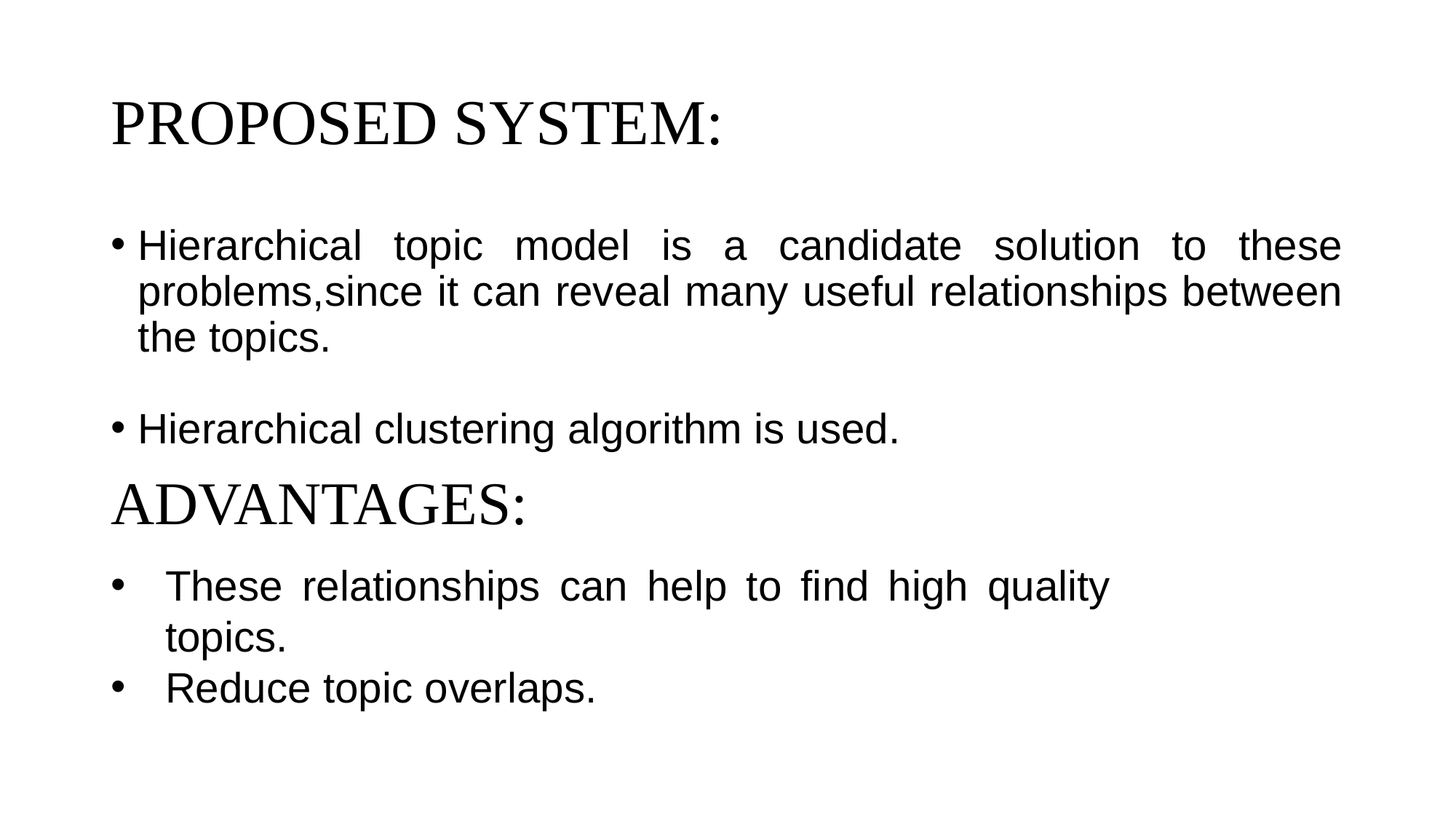

# PROPOSED SYSTEM:
Hierarchical topic model is a candidate solution to these problems,since it can reveal many useful relationships between the topics.

Hierarchical clustering algorithm is used.

ADVANTAGES:

These relationships can help to find high quality topics.
Reduce topic overlaps.